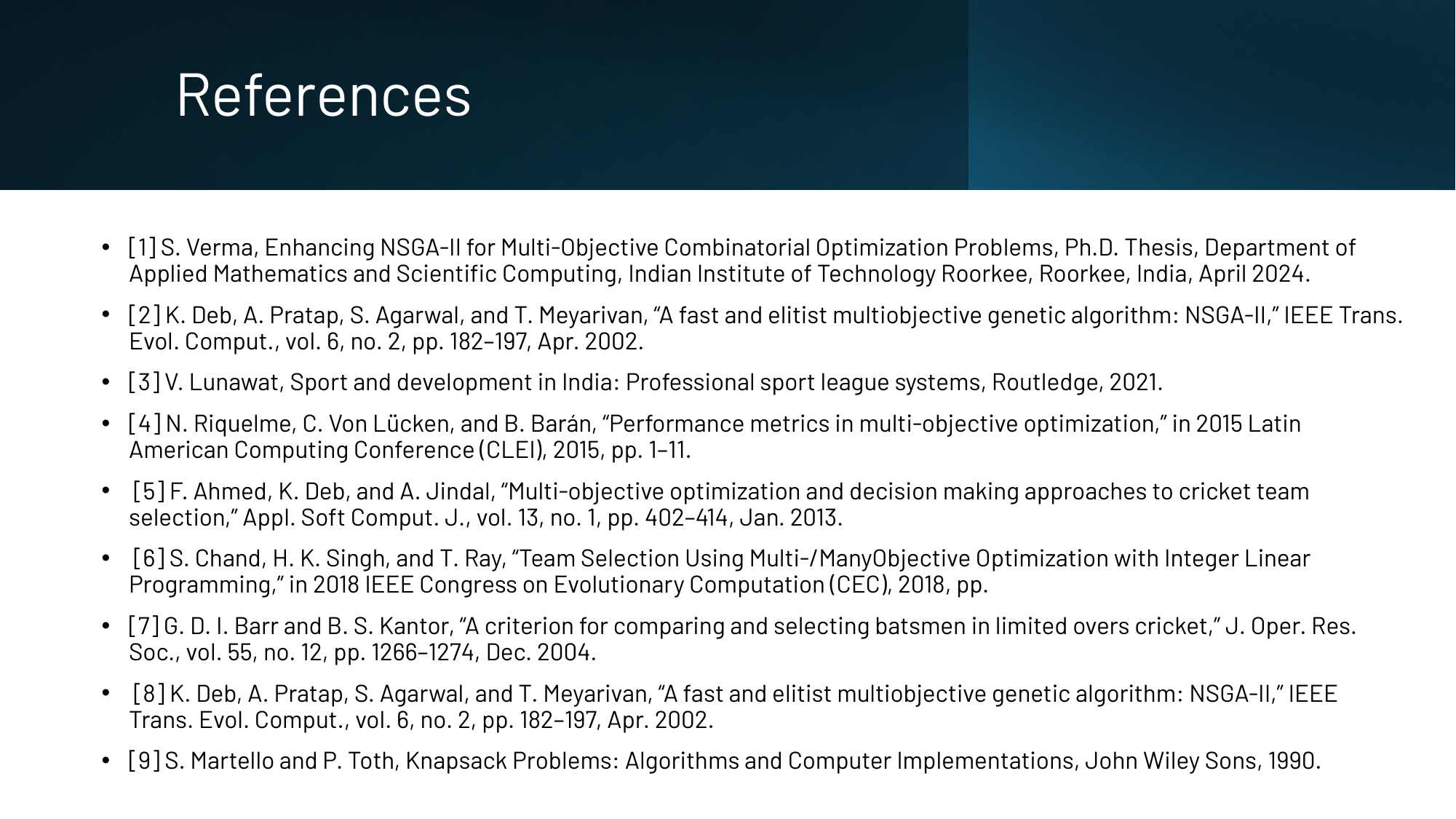

# References
[1] S. Verma, Enhancing NSGA-II for Multi-Objective Combinatorial Optimization Problems, Ph.D. Thesis, Department of Applied Mathematics and Scientific Computing, Indian Institute of Technology Roorkee, Roorkee, India, April 2024.
[2] K. Deb, A. Pratap, S. Agarwal, and T. Meyarivan, “A fast and elitist multiobjective genetic algorithm: NSGA-II,” IEEE Trans. Evol. Comput., vol. 6, no. 2, pp. 182–197, Apr. 2002.
[3] V. Lunawat, Sport and development in India: Professional sport league systems, Routledge, 2021.
[4] N. Riquelme, C. Von Lücken, and B. Barán, “Performance metrics in multi-objective optimization,” in 2015 Latin American Computing Conference (CLEI), 2015, pp. 1–11.
 [5] F. Ahmed, K. Deb, and A. Jindal, “Multi-objective optimization and decision making approaches to cricket team selection,” Appl. Soft Comput. J., vol. 13, no. 1, pp. 402–414, Jan. 2013.
 [6] S. Chand, H. K. Singh, and T. Ray, “Team Selection Using Multi-/ManyObjective Optimization with Integer Linear Programming,” in 2018 IEEE Congress on Evolutionary Computation (CEC), 2018, pp.
[7] G. D. I. Barr and B. S. Kantor, “A criterion for comparing and selecting batsmen in limited overs cricket,” J. Oper. Res. Soc., vol. 55, no. 12, pp. 1266–1274, Dec. 2004.
 [8] K. Deb, A. Pratap, S. Agarwal, and T. Meyarivan, “A fast and elitist multiobjective genetic algorithm: NSGA-II,” IEEE Trans. Evol. Comput., vol. 6, no. 2, pp. 182–197, Apr. 2002.
[9] S. Martello and P. Toth, Knapsack Problems: Algorithms and Computer Implementations, John Wiley Sons, 1990.